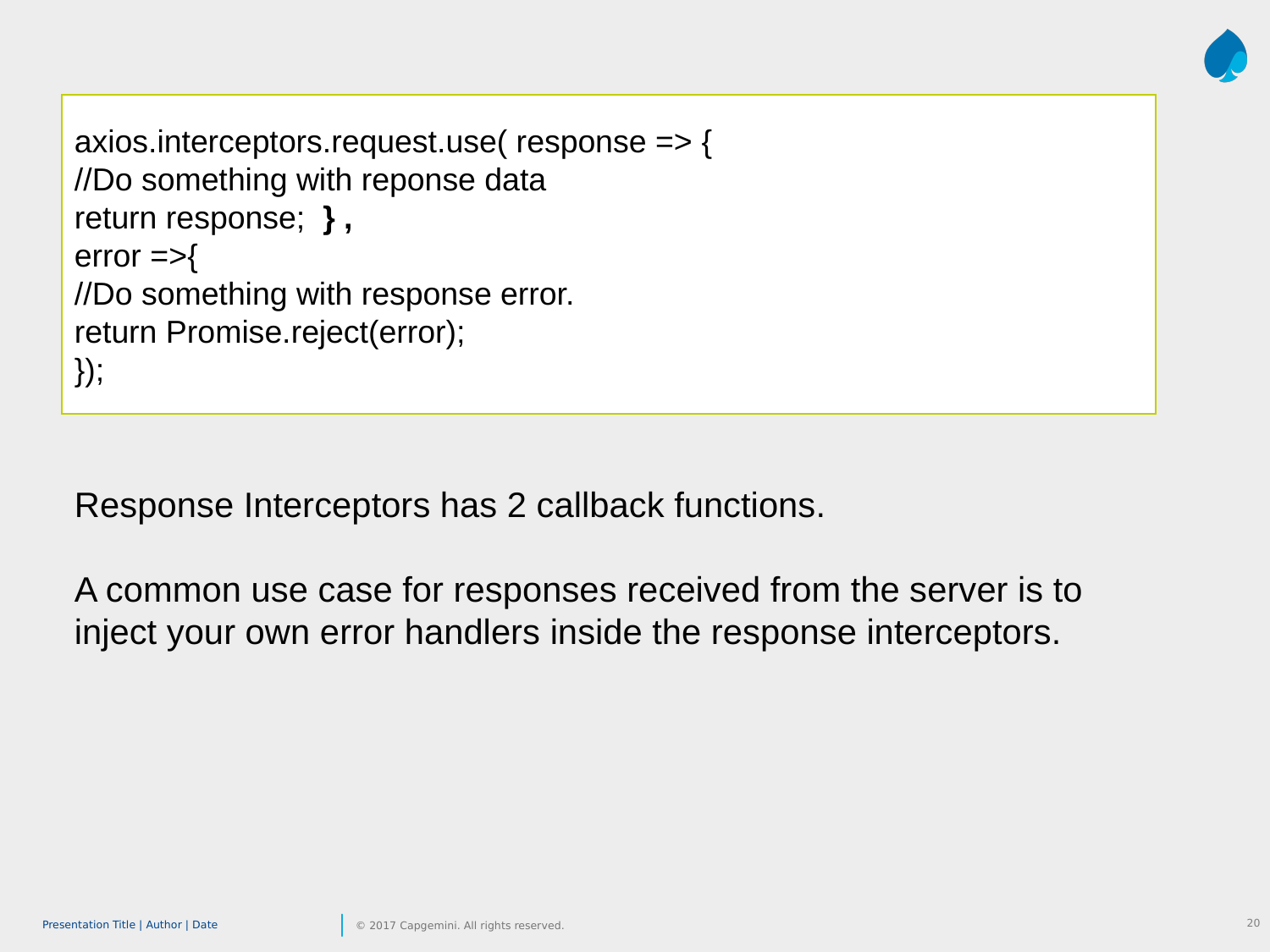

axios.interceptors.request.use( response => {
//Do something with reponse data
return response;  } ,
error =>{
//Do something with response error.
return Promise.reject(error);
});
Response Interceptors has 2 callback functions.

A common use case for responses received from the server is to inject your own error handlers inside the response interceptors.